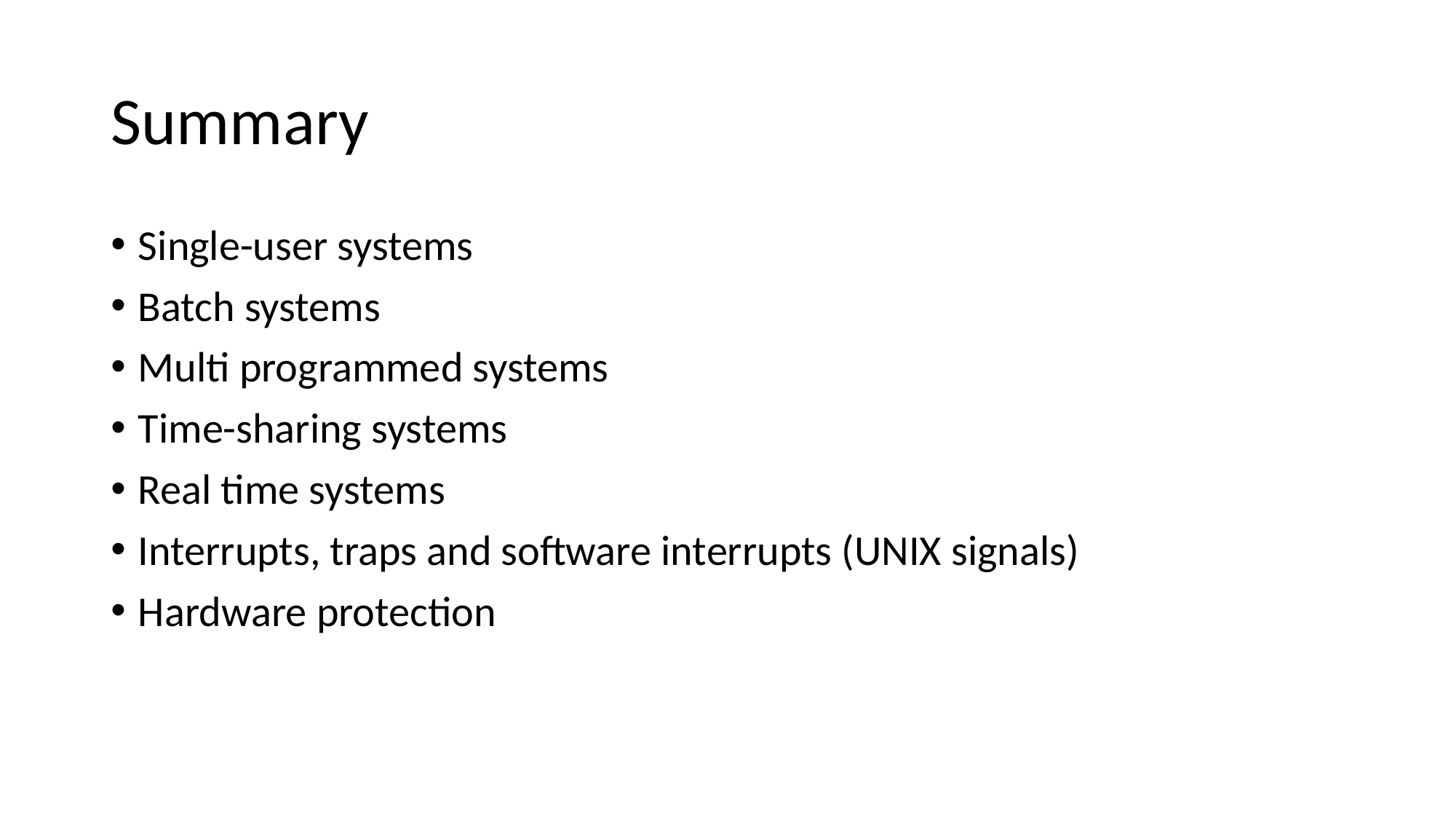

# Summary
Single-user systems
Batch systems
Multi programmed systems
Time-sharing systems
Real time systems
Interrupts, traps and software interrupts (UNIX signals)
Hardware protection